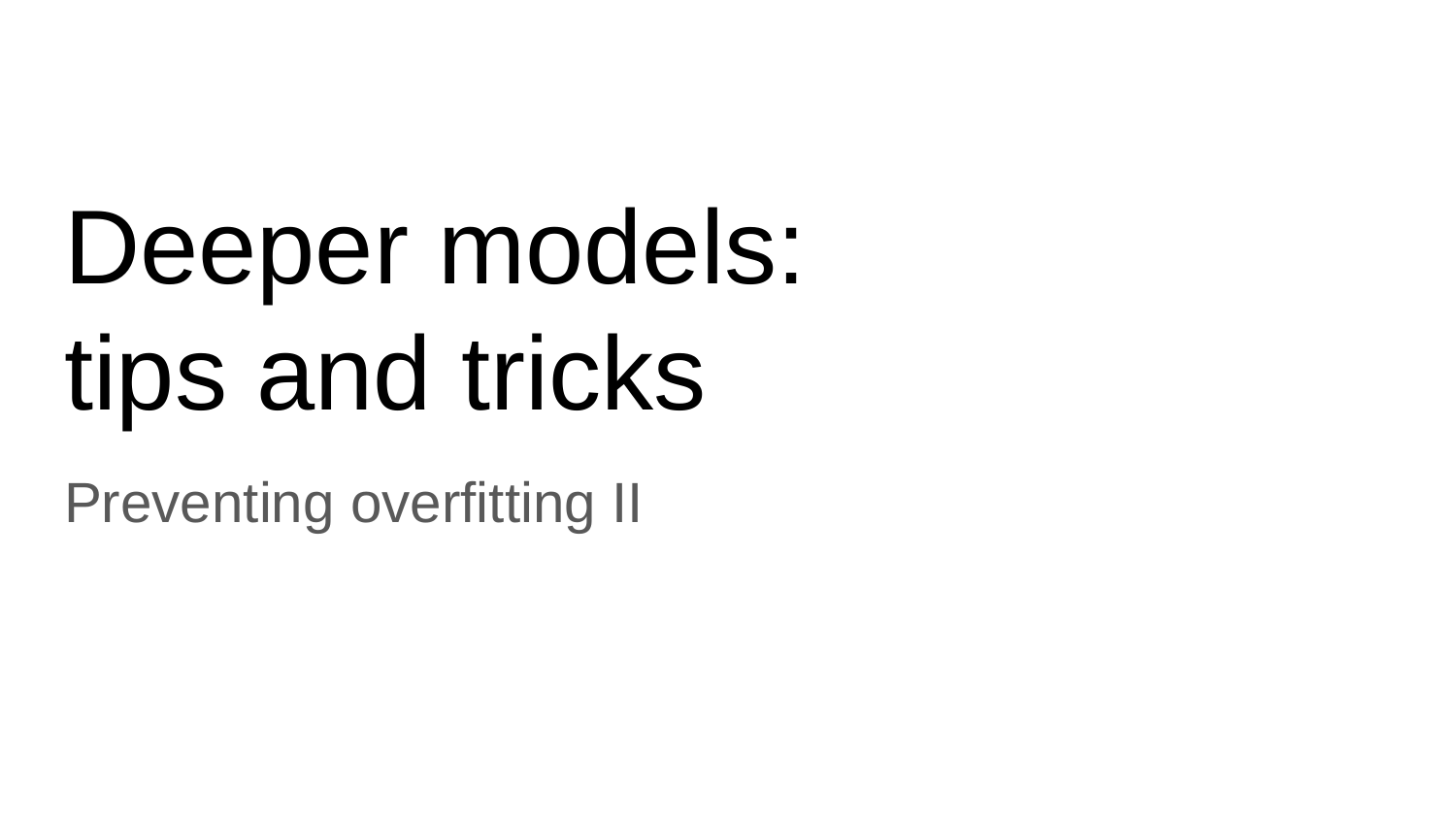

# Deeper models:
tips and tricks
Preventing overfitting II